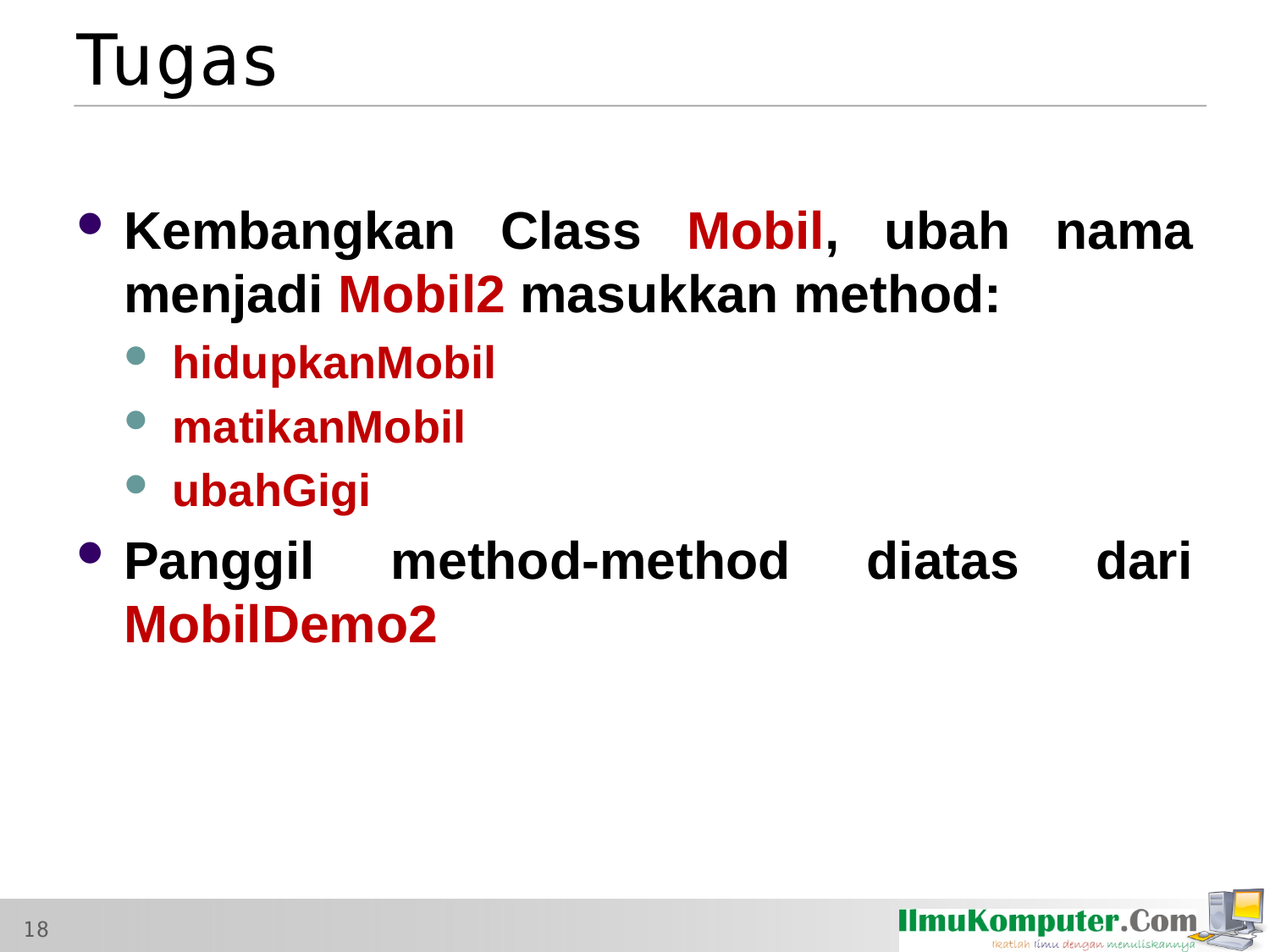

# Tugas
Kembangkan Class Mobil, ubah nama menjadi Mobil2 masukkan method:
hidupkanMobil
matikanMobil
ubahGigi
Panggil method-method diatas dari MobilDemo2

18